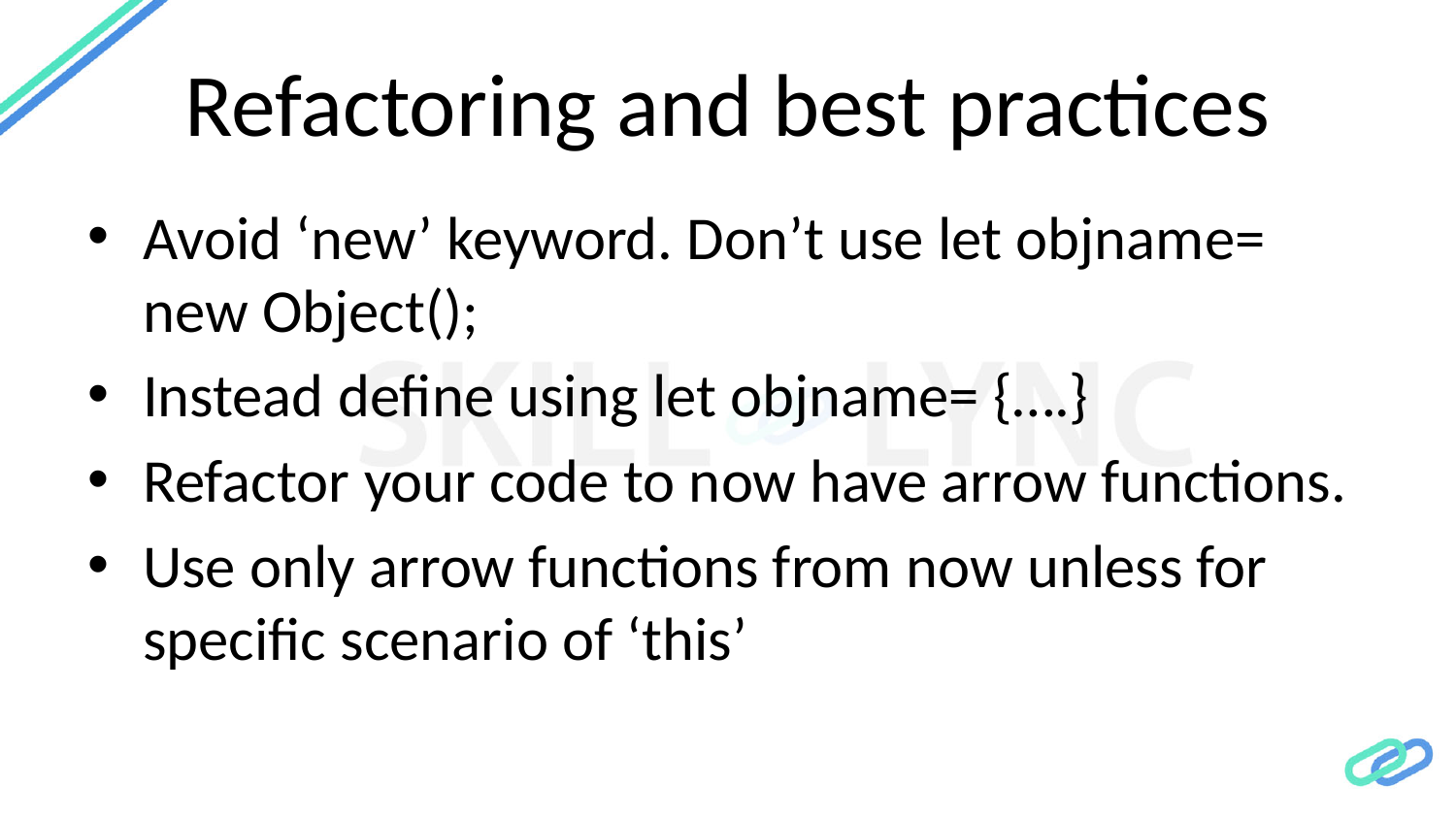

# Refactoring and best practices
Avoid ‘new’ keyword. Don’t use let objname= new Object();
Instead define using let objname= {….}
Refactor your code to now have arrow functions.
Use only arrow functions from now unless for specific scenario of ‘this’